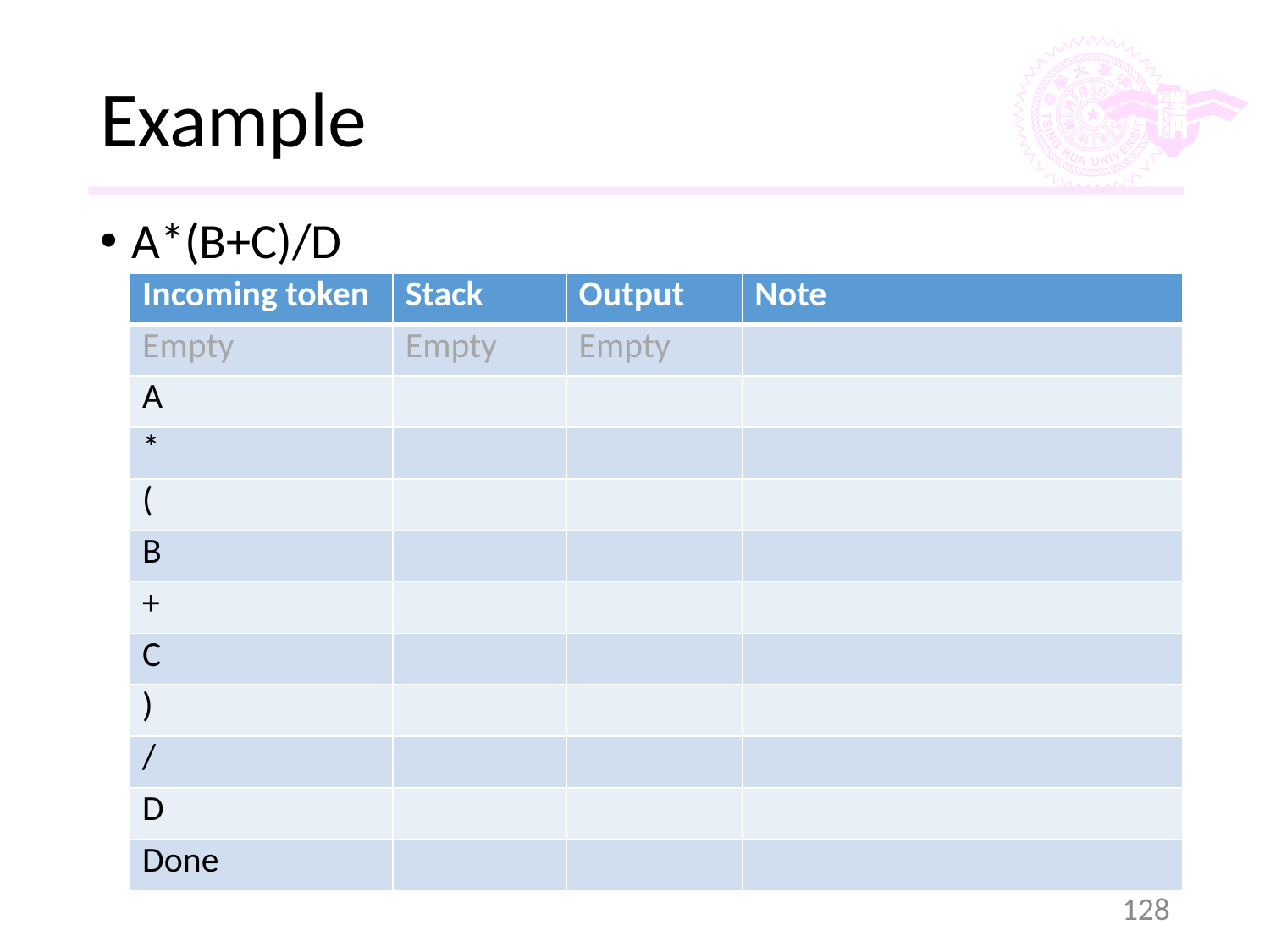

# Example
A*(B+C)/D
| Incoming token | Stack | Output | Note |
| --- | --- | --- | --- |
| Empty | Empty | Empty |  |
| A |  |  |  |
| \* |  |  |  |
| ( |  |  |  |
| B |  |  |  |
| + |  |  |  |
| C |  |  |  |
| ) |  |  |  |
| / |  |  |  |
| D |  |  |  |
| Done |  |  |  |
128